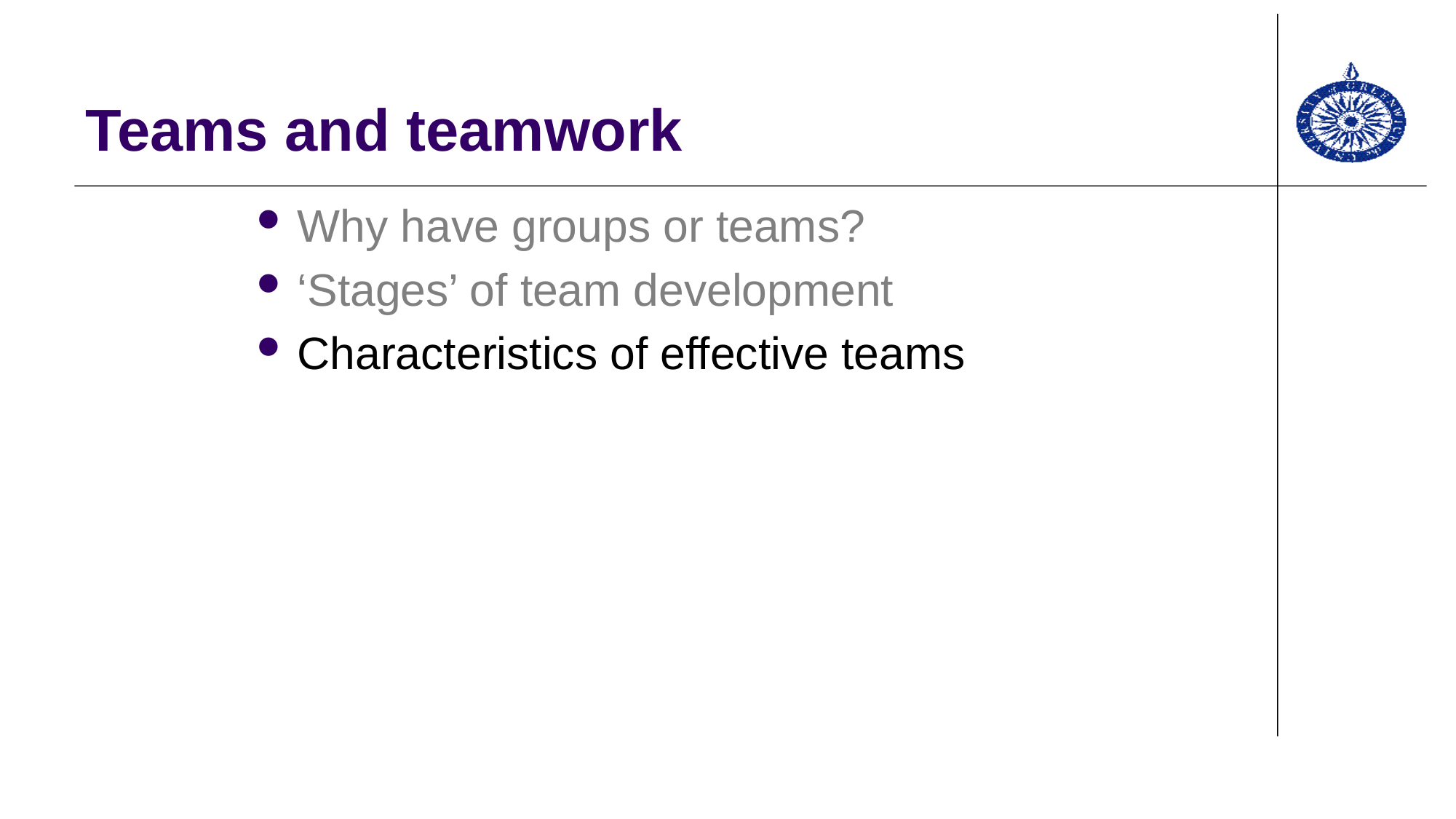

# Teams and teamwork
Why have groups or teams?
‘Stages’ of team development
Characteristics of effective teams